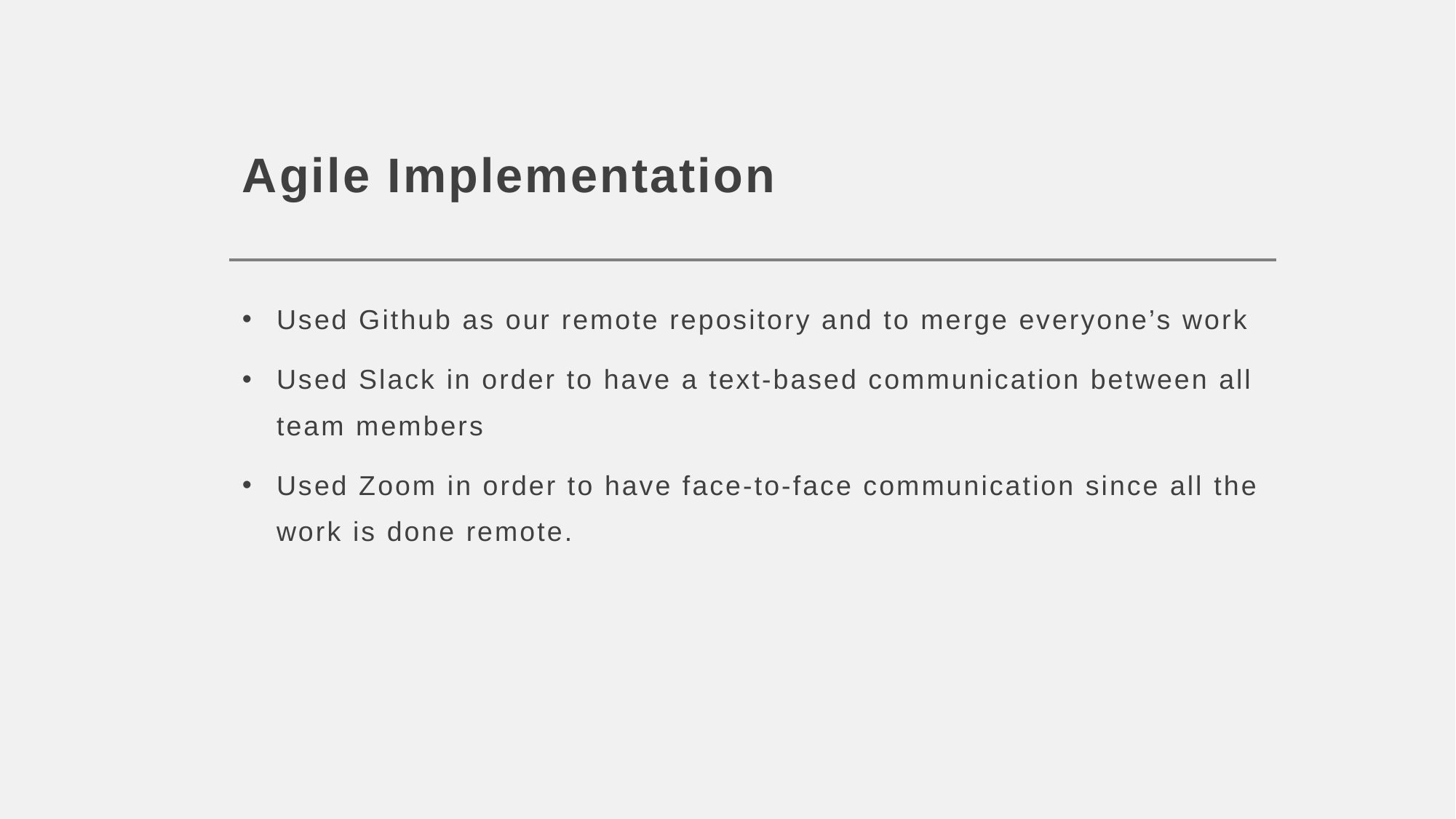

# Agile Implementation
Used Github as our remote repository and to merge everyone’s work
Used Slack in order to have a text-based communication between all team members
Used Zoom in order to have face-to-face communication since all the work is done remote.